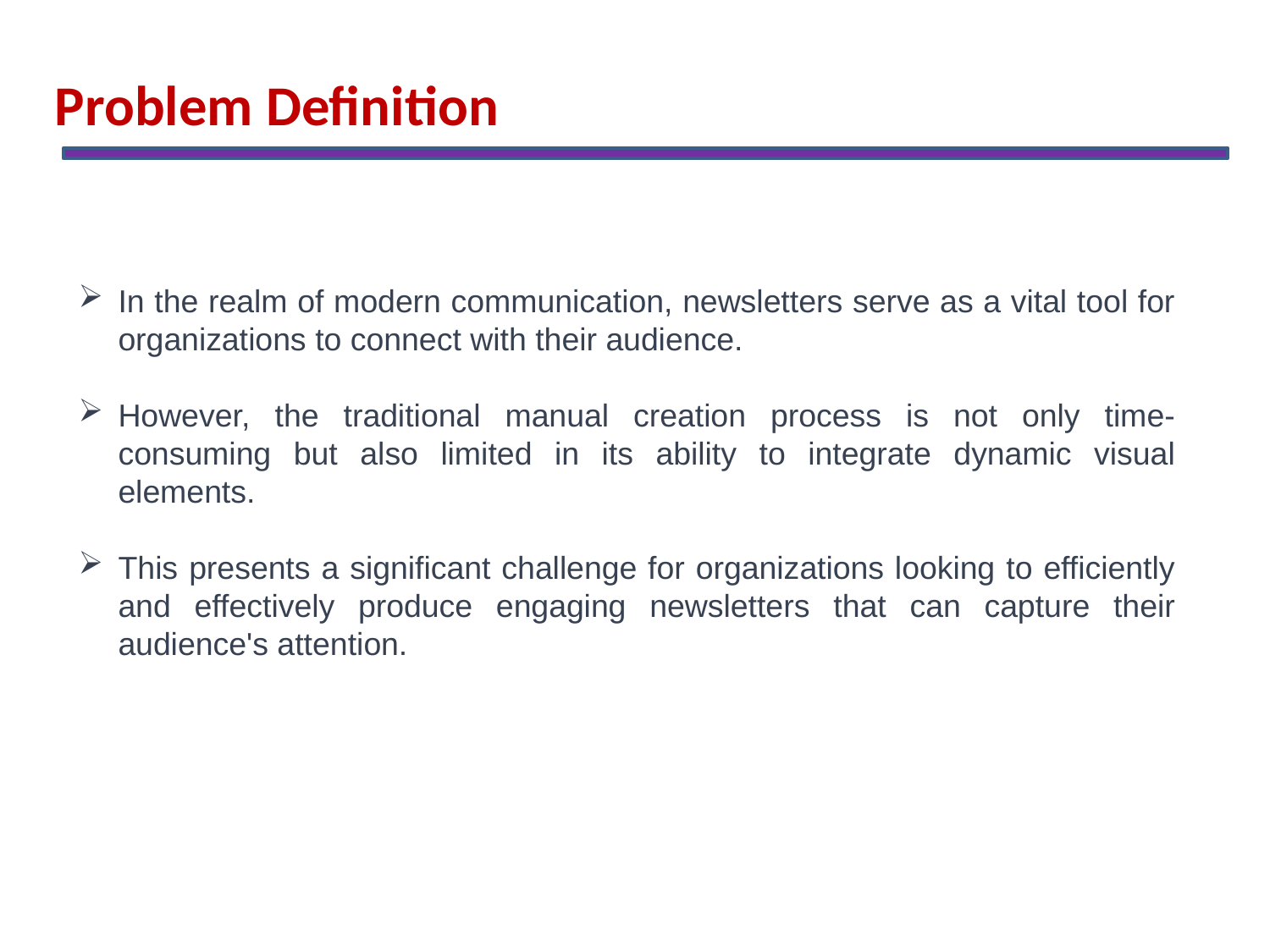

Problem Definition

In the realm of modern communication, newsletters serve as a vital tool for organizations to connect with their audience.

However, the traditional manual creation process is not only time-consuming but also limited in its ability to integrate dynamic visual elements.

This presents a significant challenge for organizations looking to efficiently and effectively produce engaging newsletters that can capture their audience's attention.